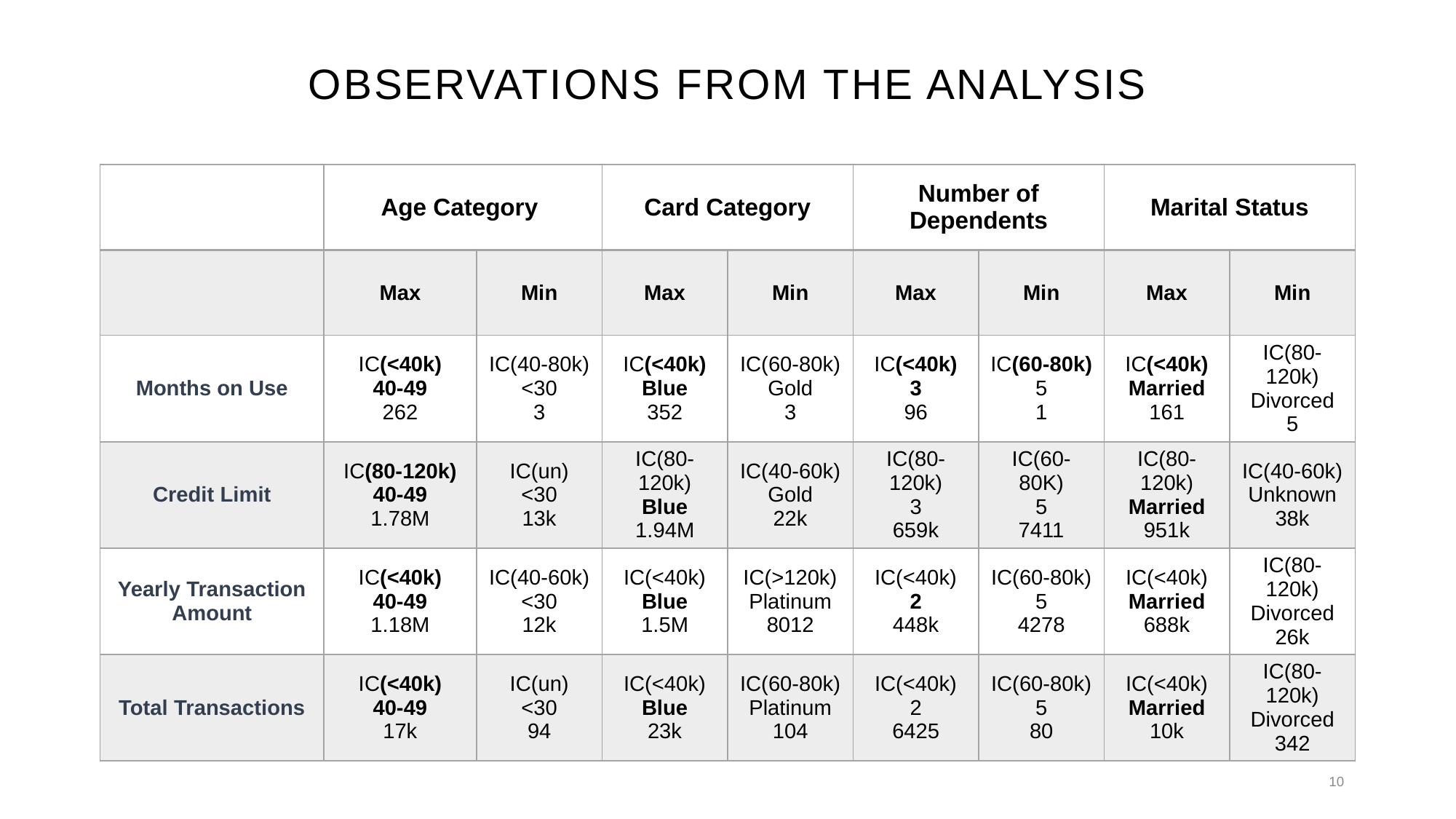

# Observations from the Analysis
| ​ | Age Category |  | Card Category |  | Number of Dependents​ |  | Marital Status |  |
| --- | --- | --- | --- | --- | --- | --- | --- | --- |
|  | Max | Min | Max | Min | Max | Min | Max | Min |
| Months on Use | IC(<40k) 40-49 262 | IC(40-80k) <30 3 | IC(<40k) Blue 352 | IC(60-80k) Gold 3 | IC(<40k) 3 96 | IC(60-80k) 5 1 | IC(<40k) Married 161 | IC(80-120k) Divorced 5 |
| Credit Limit | IC(80-120k) 40-49 1.78M | IC(un) <30 13k | IC(80-120k) Blue 1.94M | IC(40-60k) Gold 22k | IC(80-120k) 3 659k | IC(60-80K) 5 7411 | IC(80-120k) Married 951k | IC(40-60k) Unknown 38k |
| Yearly Transaction Amount | IC(<40k) 40-49 1.18M | IC(40-60k) <30 12k | IC(<40k) Blue 1.5M | IC(>120k) Platinum 8012 | IC(<40k) 2 448k | IC(60-80k) 5 4278 | IC(<40k) Married 688k | IC(80-120k) Divorced 26k |
| Total Transactions | IC(<40k) 40-49 17k | IC(un) <30 94 | IC(<40k) Blue 23k | IC(60-80k) Platinum 104 | IC(<40k) 2 6425 | IC(60-80k) 5 80 | IC(<40k) Married 10k | IC(80-120k) Divorced 342 |
10